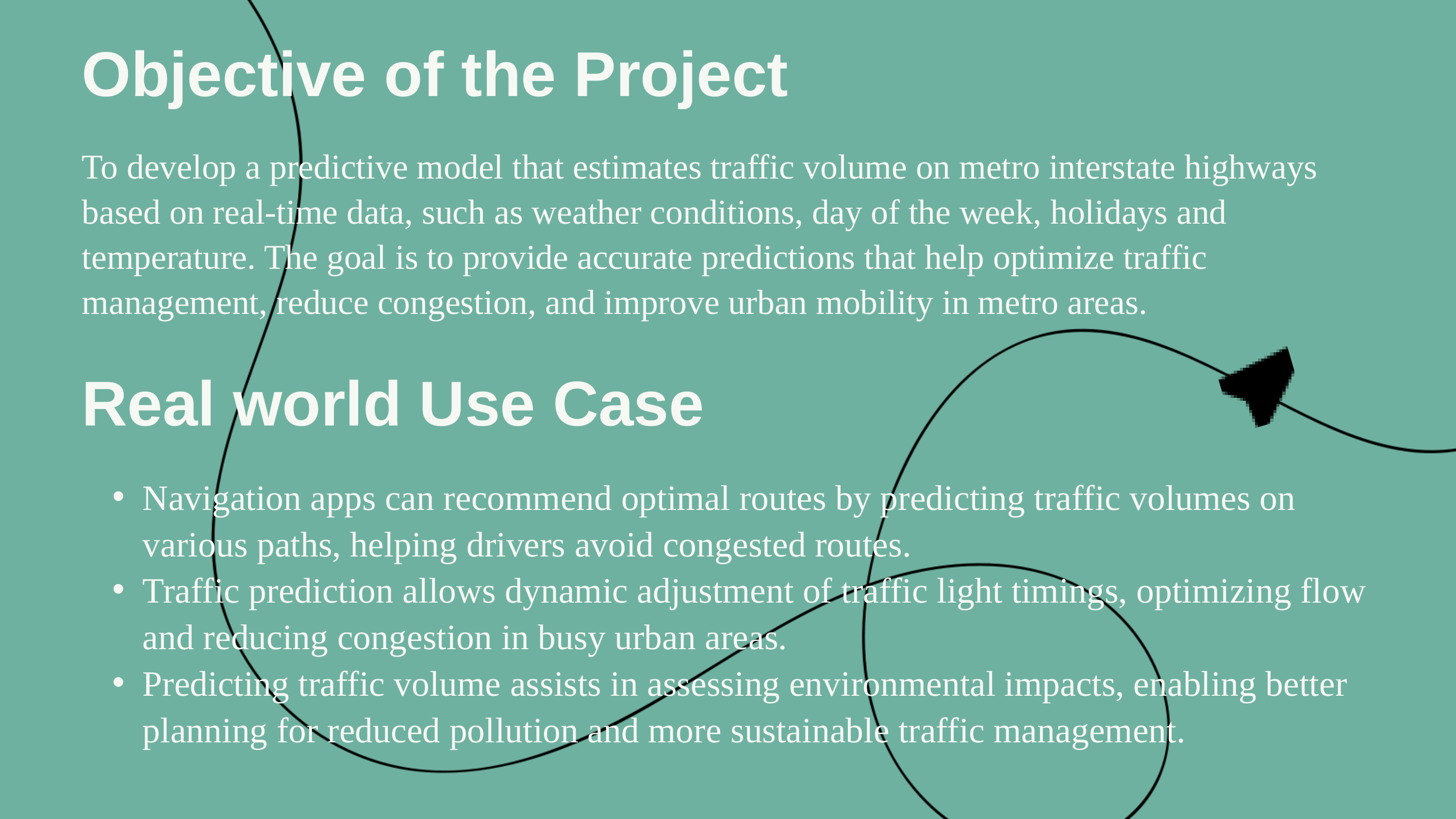

Objective of the Project
To develop a predictive model that estimates traffic volume on metro interstate highways based on real-time data, such as weather conditions, day of the week, holidays and temperature. The goal is to provide accurate predictions that help optimize traffic management, reduce congestion, and improve urban mobility in metro areas.

Real world Use Case
Navigation apps can recommend optimal routes by predicting traffic volumes on various paths, helping drivers avoid congested routes.
Traffic prediction allows dynamic adjustment of traffic light timings, optimizing flow and reducing congestion in busy urban areas.
Predicting traffic volume assists in assessing environmental impacts, enabling better planning for reduced pollution and more sustainable traffic management.